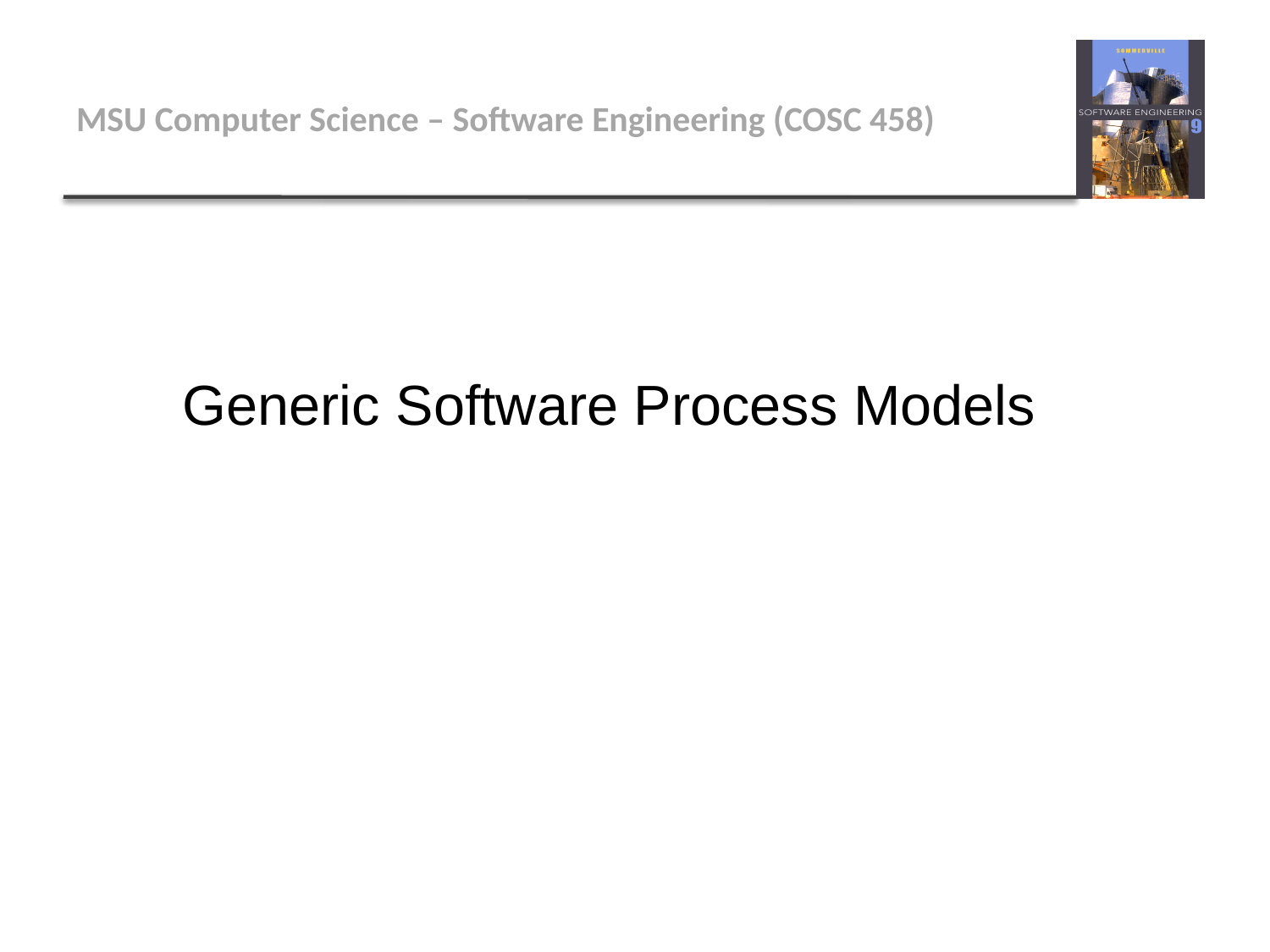

# MSU Computer Science – Software Engineering (COSC 458)
Generic Software Process Models